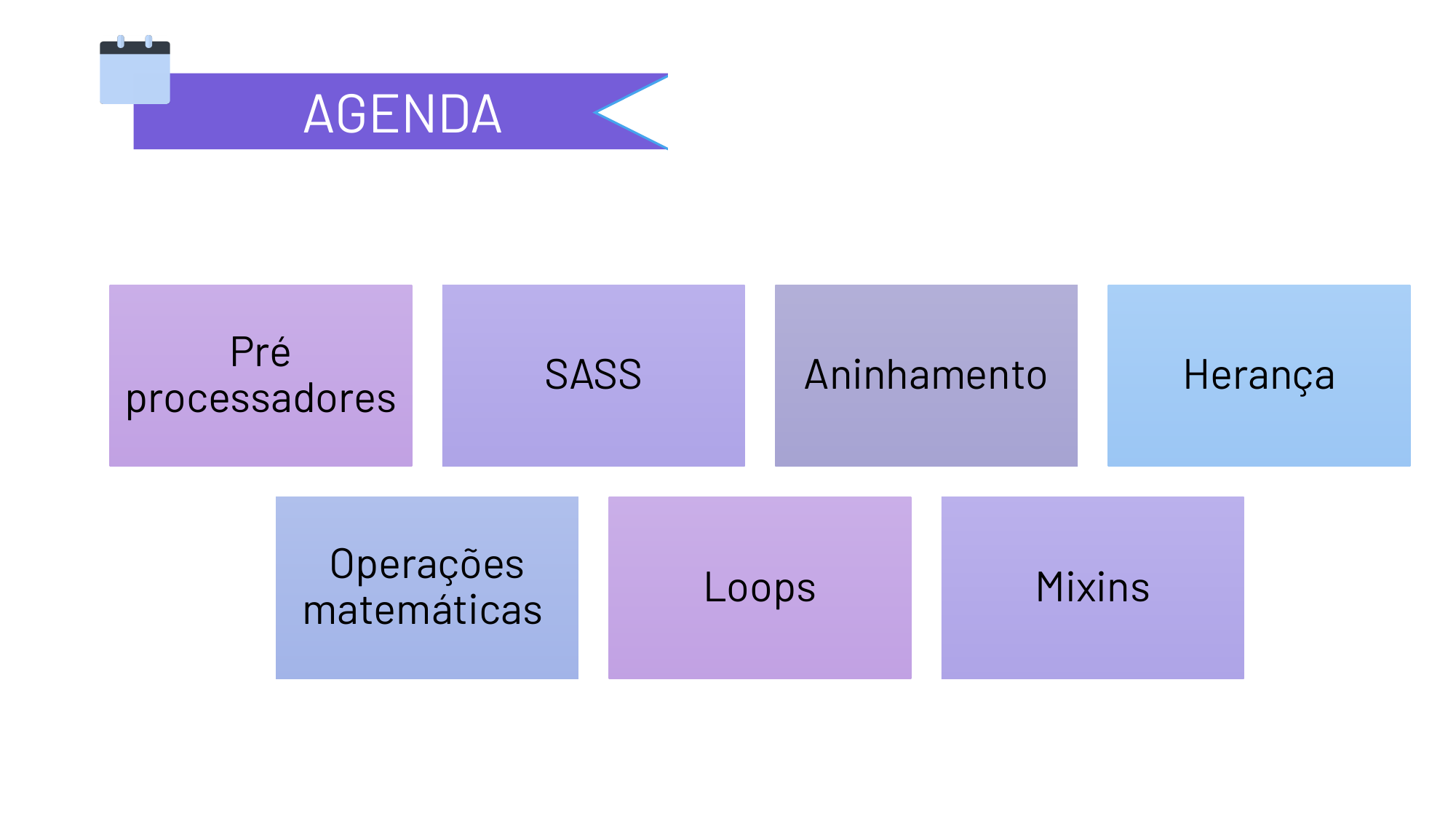

AGENDA

Pré processadores
SASS
Aninhamento
Herança
Operações matemáticas
Loops
Mixins